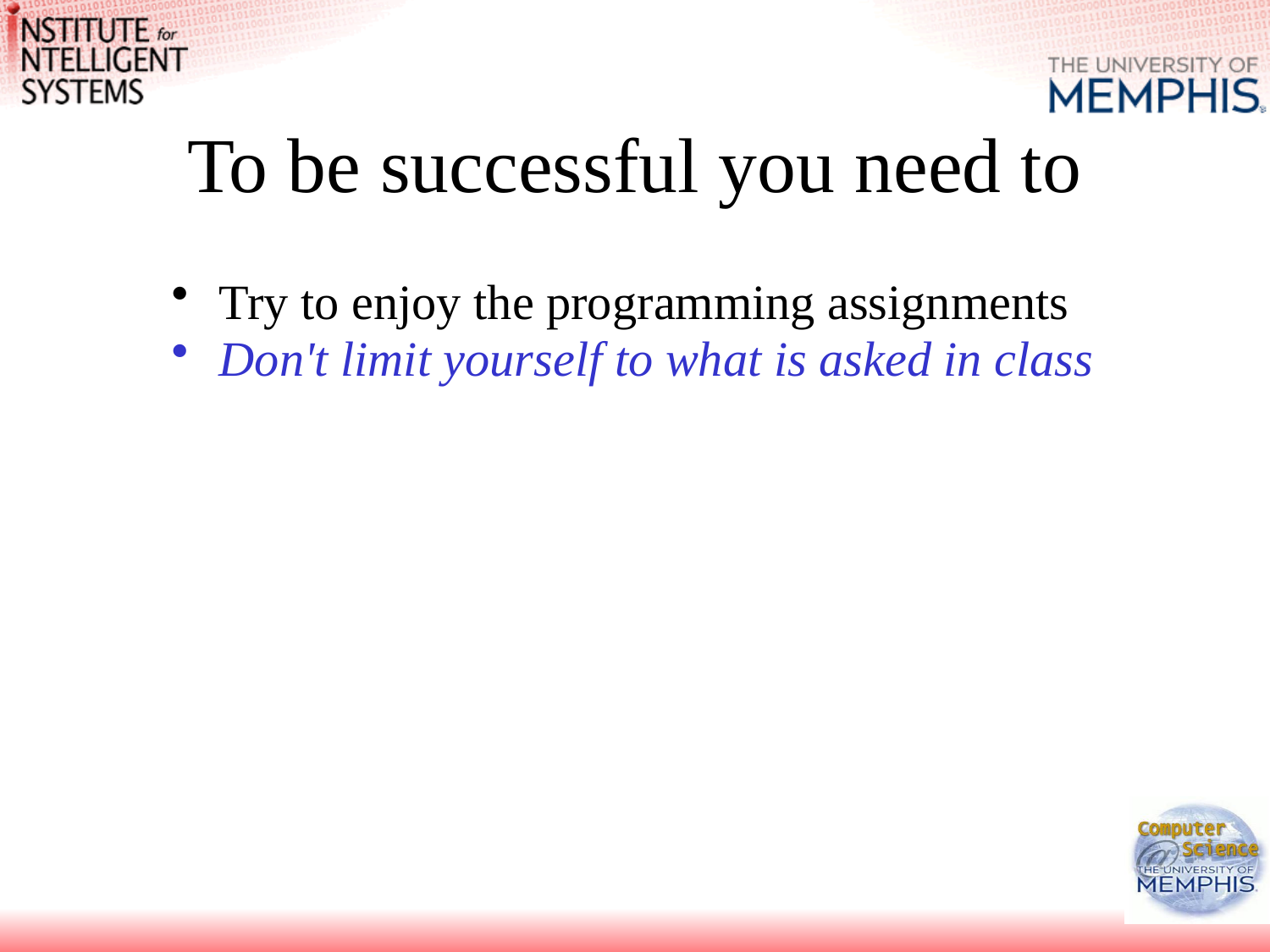

# To be successful you need to
Try to enjoy the programming assignments
Don't limit yourself to what is asked in class